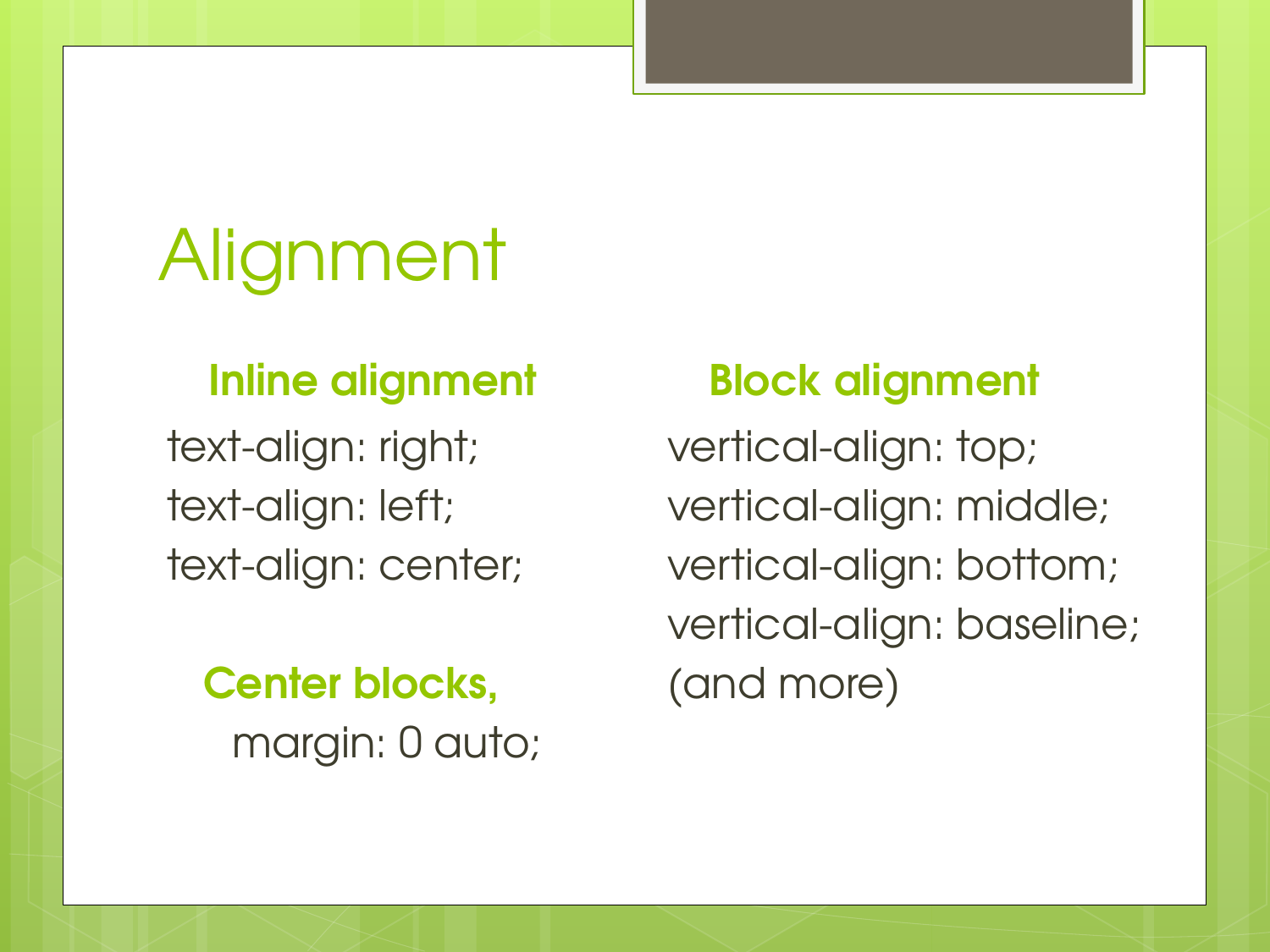

# Alignment
Inline alignment
Block alignment
text-align: right;
text-align: left;
text-align: center;

margin: 0 auto;
vertical-align: top;
vertical-align: middle;
vertical-align: bottom;
vertical-align: baseline;
(and more)
Center blocks,